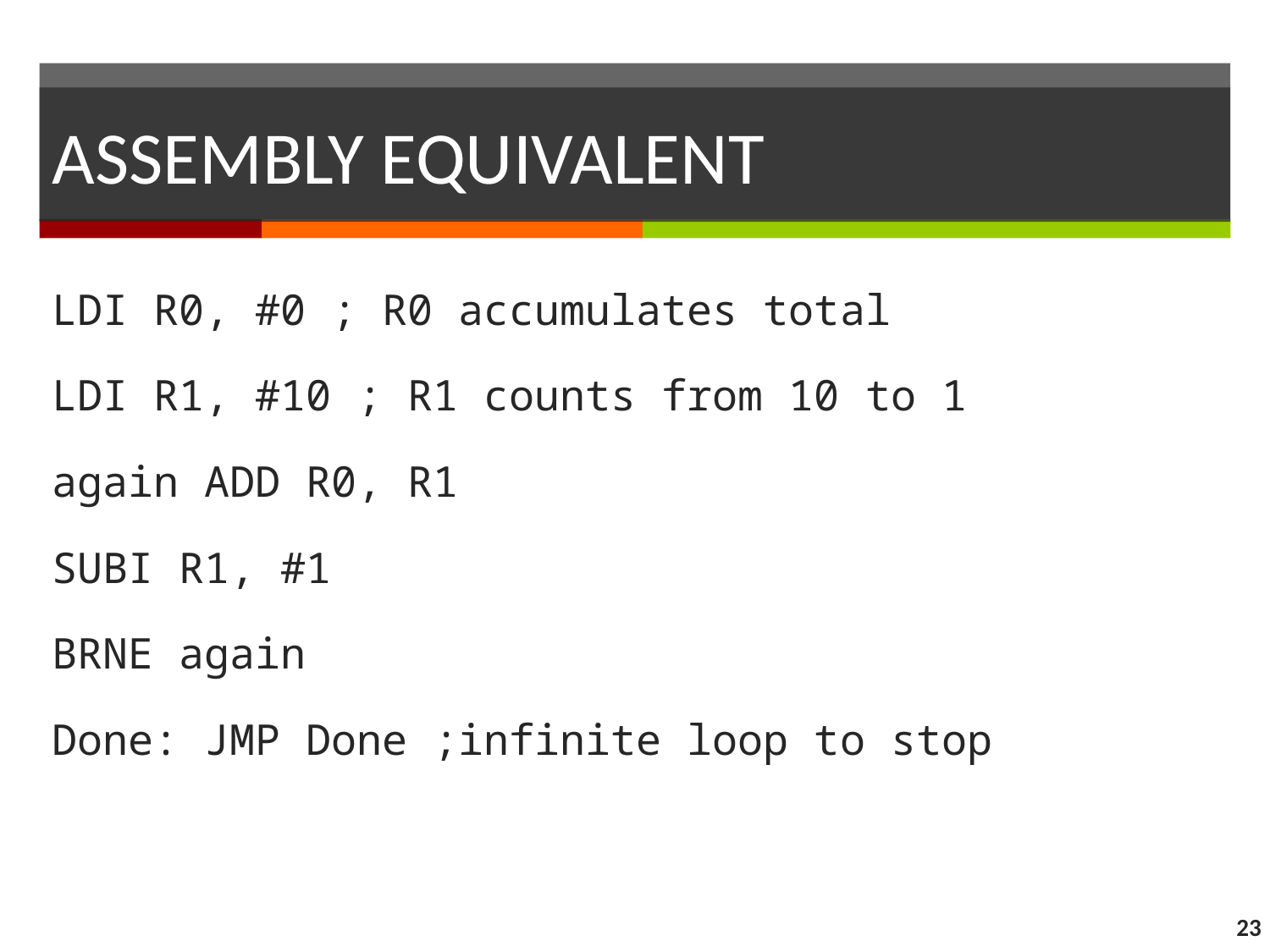

# ASSEMBLY EQUIVALENT
LDI R0, #0 ; R0 accumulates total
LDI R1, #10 ; R1 counts from 10 to 1
again ADD R0, R1
SUBI R1, #1
BRNE again
Done: JMP Done ;infinite loop to stop
23